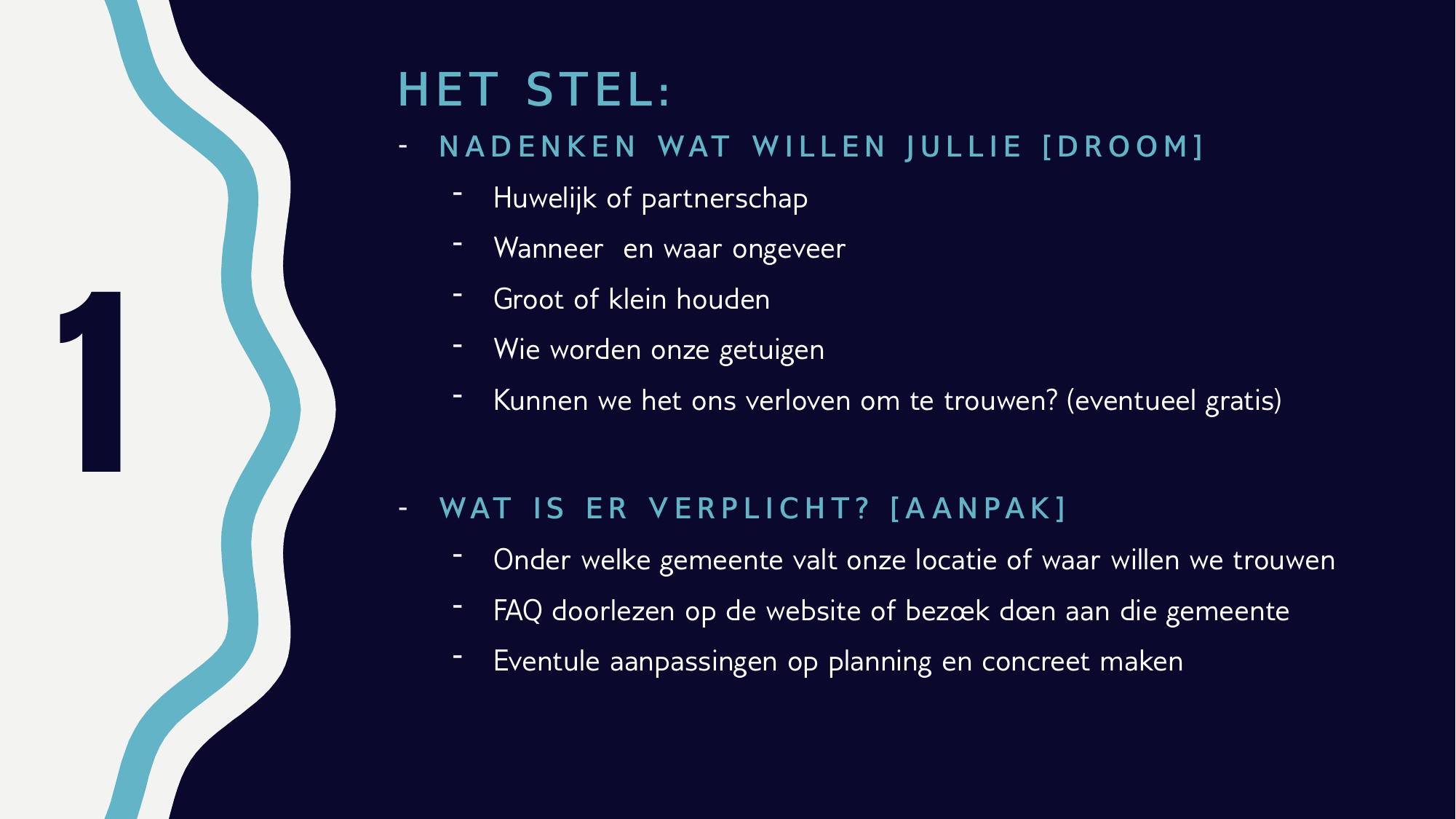

Het stel:
Nadenken wat willen jullie [Droom]
Huwelijk of partnerschap
Wanneer  en waar ongeveer
Groot of klein houden
Wie worden onze getuigen
Kunnen we het ons verloven om te trouwen? (eventueel gratis)

Wat is er verplicht? [aanpak]
Onder welke gemeente valt onze locatie of waar willen we trouwen
FAQ doorlezen op de website of bezoek doen aan die gemeente
Eventule aanpassingen op planning en concreet maken

# 1